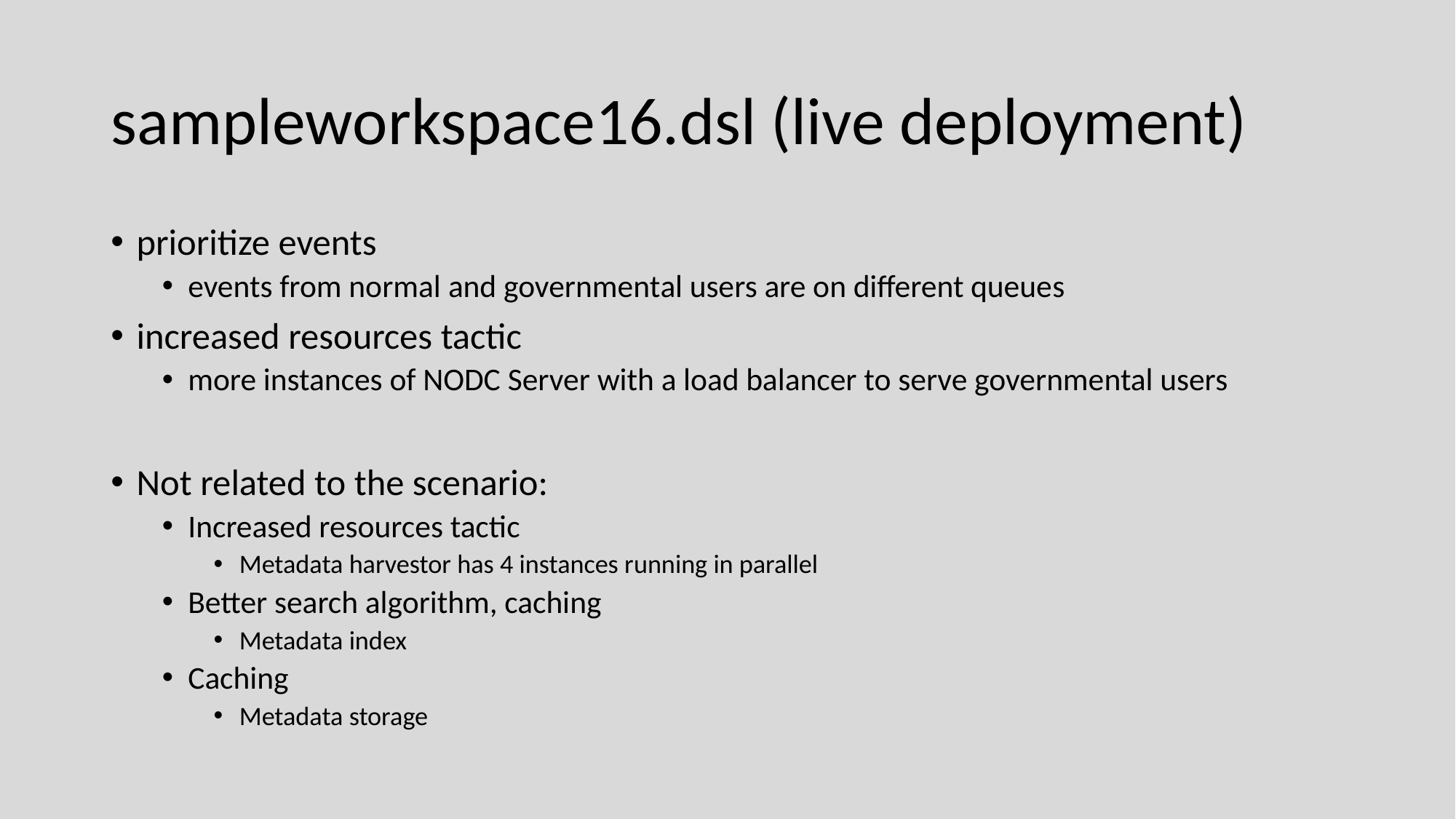

# sampleworkspace16.dsl (live deployment)
prioritize events
events from normal and governmental users are on different queues
increased resources tactic
more instances of NODC Server with a load balancer to serve governmental users

Not related to the scenario:
Increased resources tactic
Metadata harvestor has 4 instances running in parallel
Better search algorithm, caching
Metadata index
Caching
Metadata storage